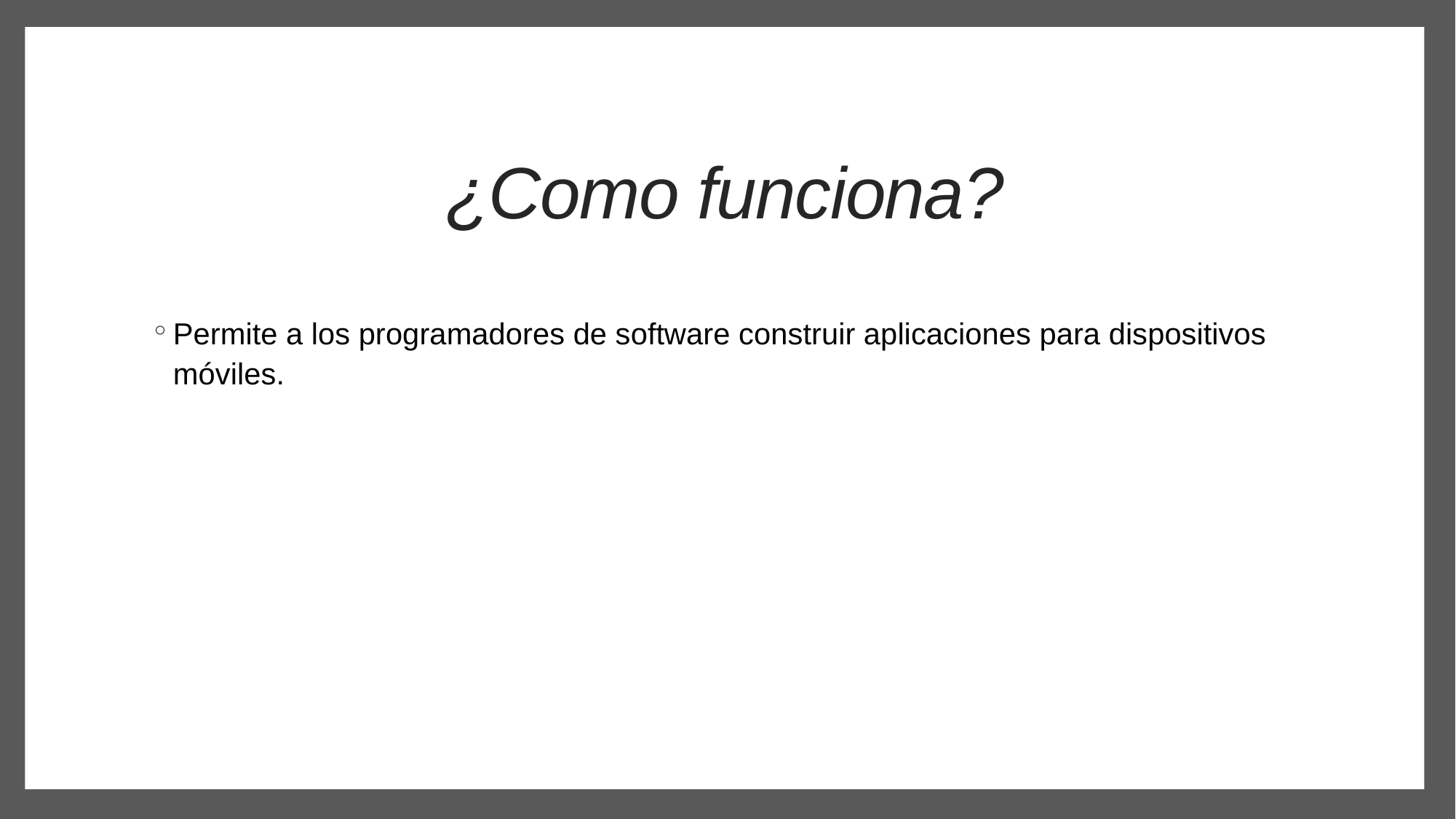

# ¿Como funciona?
Permite a los programadores de software construir aplicaciones para dispositivos móviles.